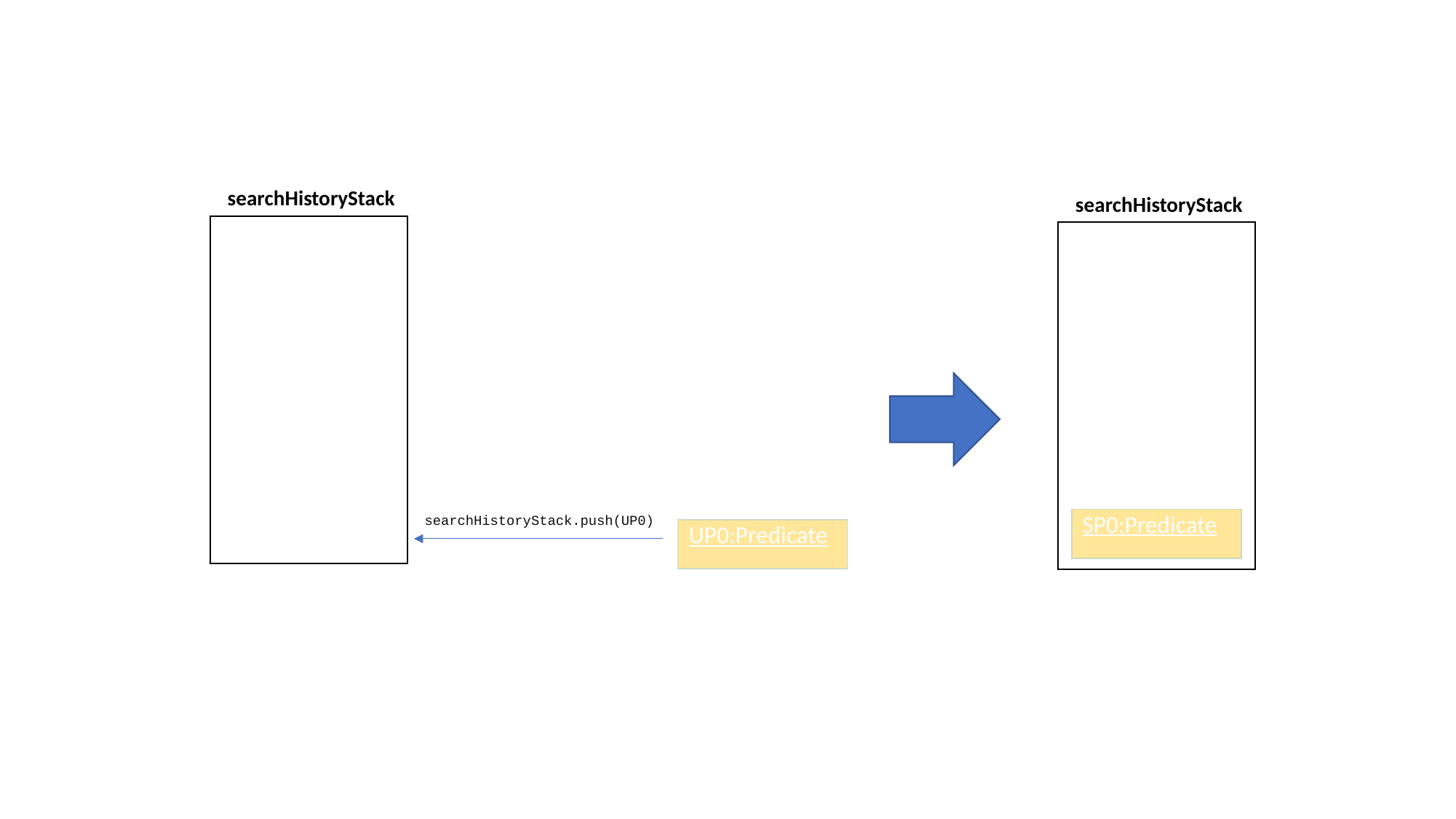

searchHistoryStack
searchHistoryStack

searchHistoryStack.push(UP0)
| SP0:Predicate |
| --- |
| UP0:Predicate |
| --- |